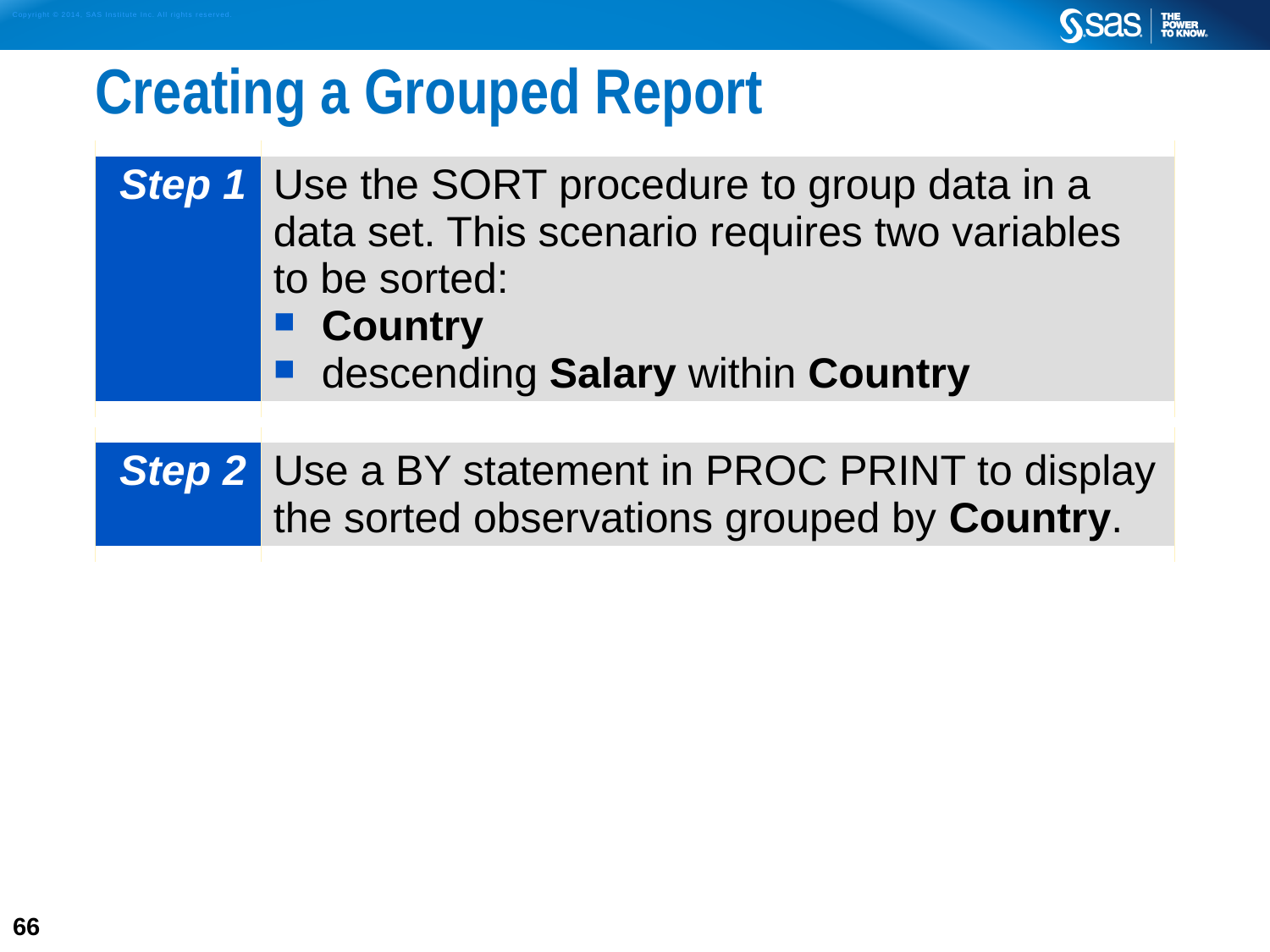

# Creating a Grouped Report
| Step 1 | Use the SORT procedure to group data in a data set. This scenario requires two variables to be sorted: Country descending Salary within Country |
| --- | --- |

| Step 2 | Use a BY statement in PROC PRINT to display the sorted observations grouped by Country. |
| --- | --- |
66